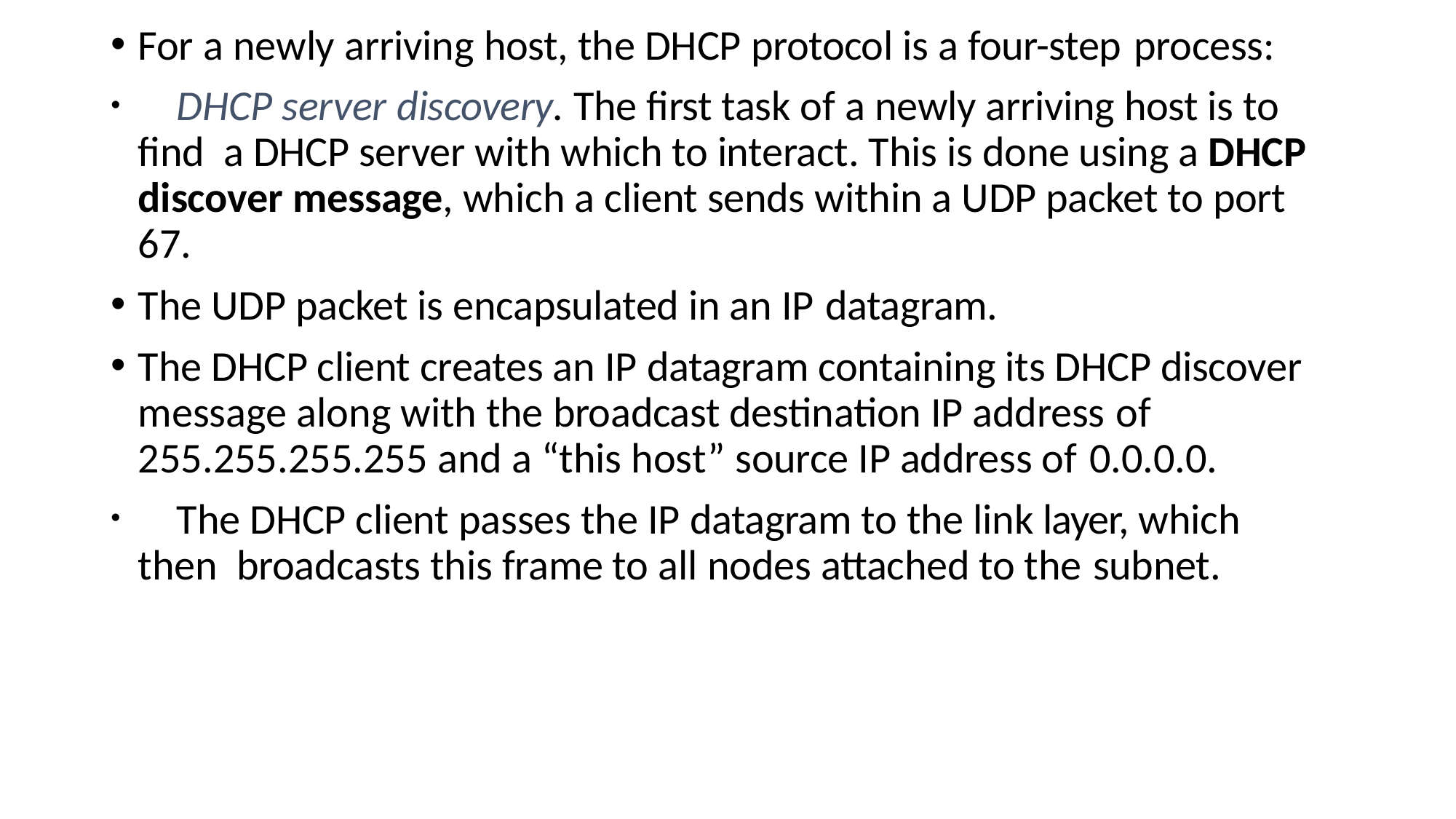

For a newly arriving host, the DHCP protocol is a four-step process:
	DHCP server discovery. The first task of a newly arriving host is to find  a DHCP server with which to interact. This is done using a DHCP  discover message, which a client sends within a UDP packet to port  67.
The UDP packet is encapsulated in an IP datagram.
The DHCP client creates an IP datagram containing its DHCP discover  message along with the broadcast destination IP address of
255.255.255.255 and a “this host” source IP address of 0.0.0.0.
	The DHCP client passes the IP datagram to the link layer, which then  broadcasts this frame to all nodes attached to the subnet.